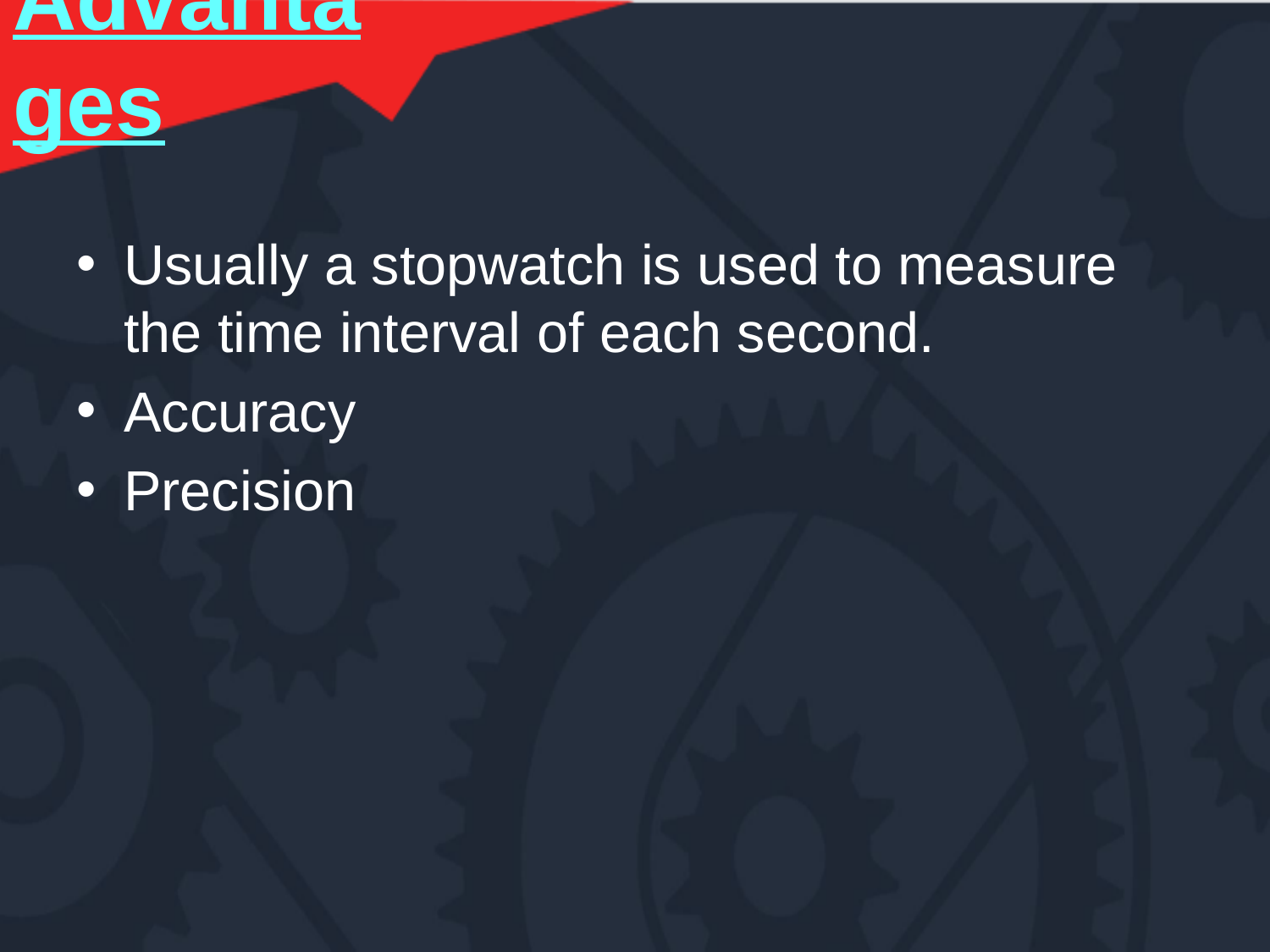

# Advantages
Usually a stopwatch is used to measure the time interval of each second.
Accuracy
Precision